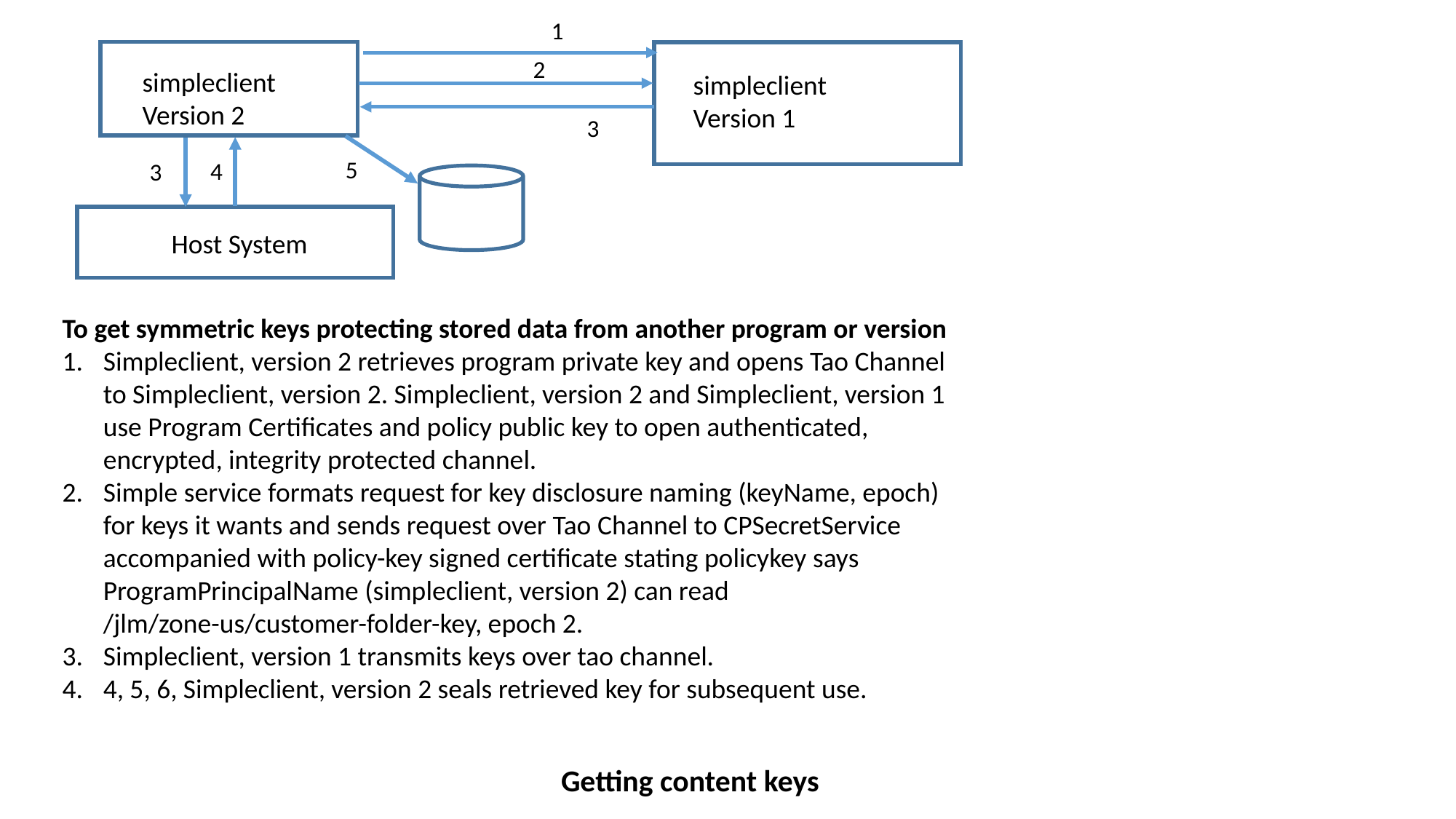

1

2
simpleclient
Version 2
simpleclient
Version 1
3
5
4
3

Host System
To get symmetric keys protecting stored data from another program or version
Simpleclient, version 2 retrieves program private key and opens Tao Channel to Simpleclient, version 2. Simpleclient, version 2 and Simpleclient, version 1 use Program Certificates and policy public key to open authenticated, encrypted, integrity protected channel.
Simple service formats request for key disclosure naming (keyName, epoch) for keys it wants and sends request over Tao Channel to CPSecretService accompanied with policy-key signed certificate stating policykey says ProgramPrincipalName (simpleclient, version 2) can read /jlm/zone-us/customer-folder-key, epoch 2.
Simpleclient, version 1 transmits keys over tao channel.
4, 5, 6, Simpleclient, version 2 seals retrieved key for subsequent use.

Getting content keys